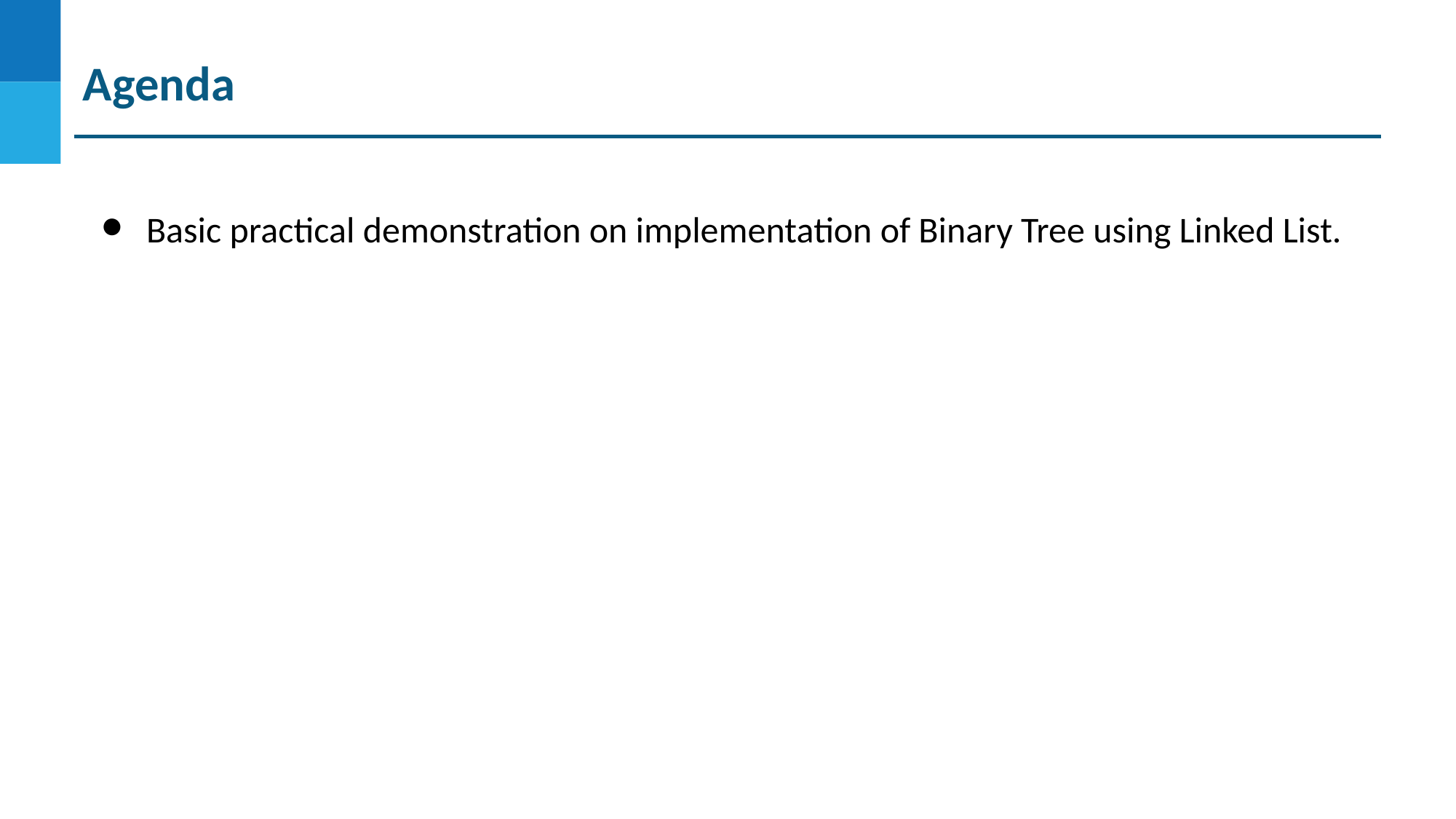

Agenda
Basic practical demonstration on implementation of Binary Tree using Linked List.